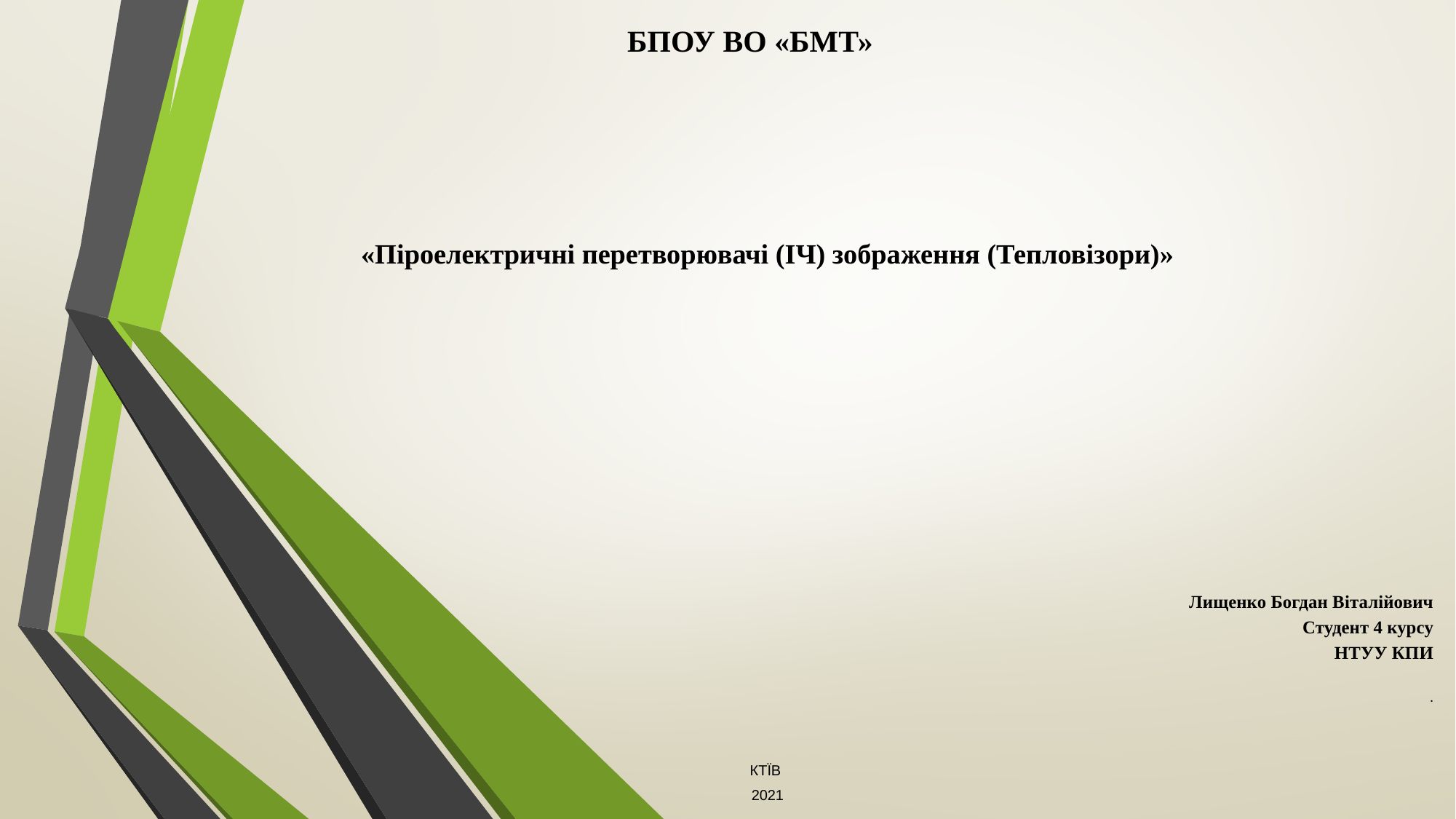

БПОУ ВО «БМТ»

«Піроелектричні перетворювачі (ІЧ) зображення (Тепловізори)»

Лищенко Богдан Віталійович
Студент 4 курсу
НТУУ КПИ
.

КТЇВ
2021